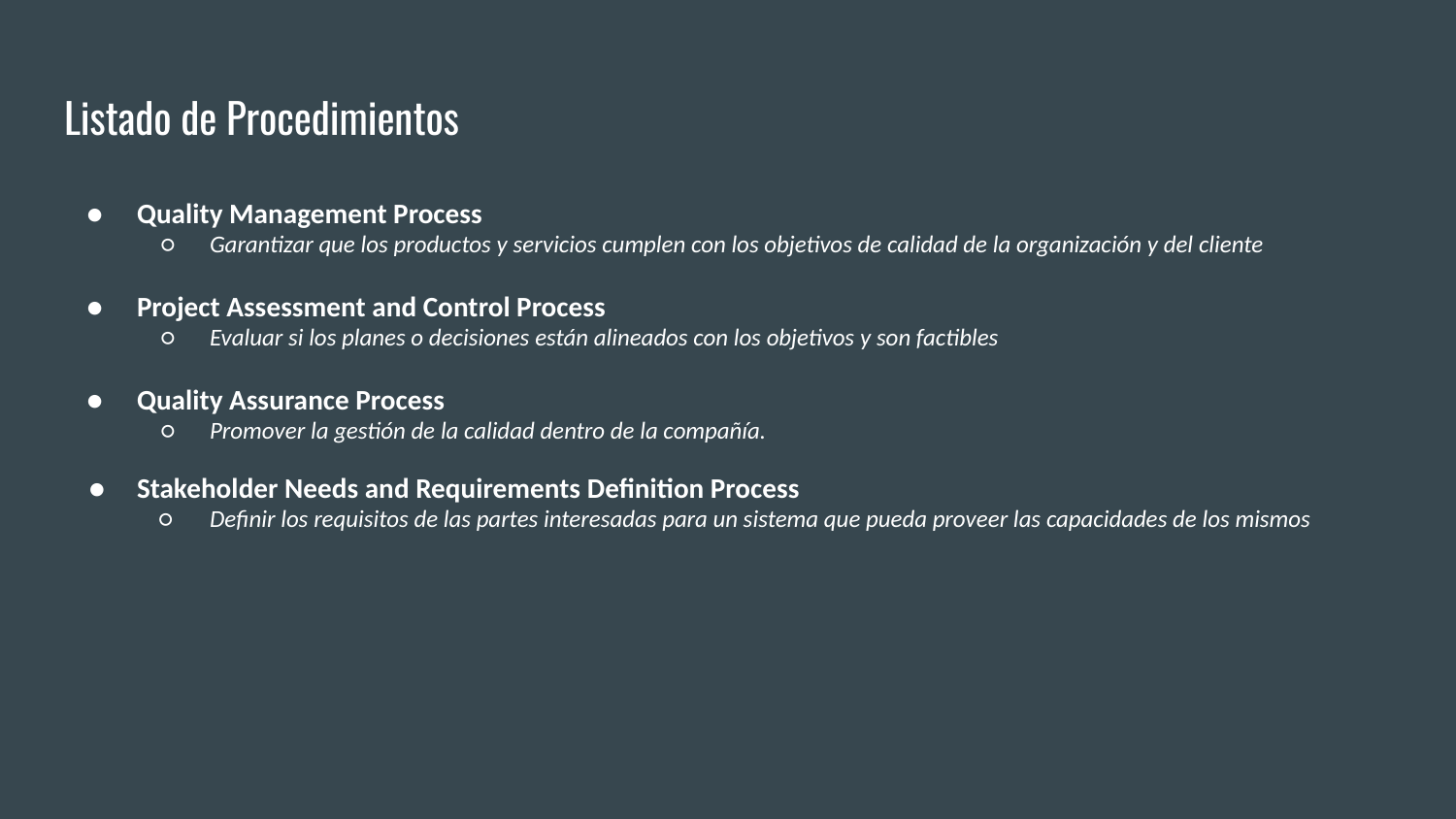

# Listado de Procedimientos
Quality Management Process
Garantizar que los productos y servicios cumplen con los objetivos de calidad de la organización y del cliente

Project Assessment and Control Process
Evaluar si los planes o decisiones están alineados con los objetivos y son factibles

Quality Assurance Process
Promover la gestión de la calidad dentro de la compañía.

Stakeholder Needs and Requirements Definition Process
Definir los requisitos de las partes interesadas para un sistema que pueda proveer las capacidades de los mismos